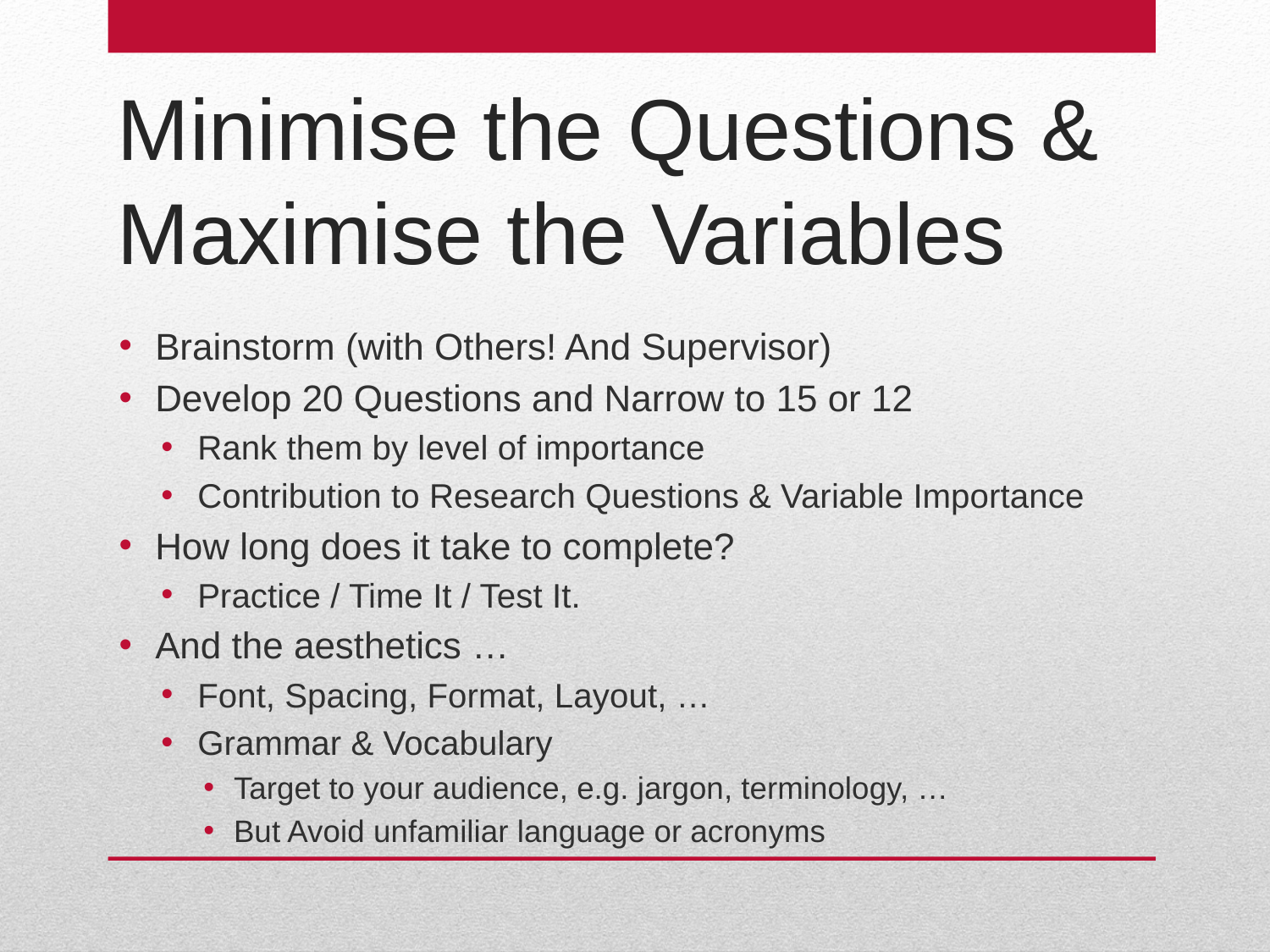

# Minimise the Questions & Maximise the Variables
Brainstorm (with Others! And Supervisor)
Develop 20 Questions and Narrow to 15 or 12
Rank them by level of importance
Contribution to Research Questions & Variable Importance
How long does it take to complete?
Practice / Time It / Test It.
And the aesthetics …
Font, Spacing, Format, Layout, …
Grammar & Vocabulary
Target to your audience, e.g. jargon, terminology, …
But Avoid unfamiliar language or acronyms